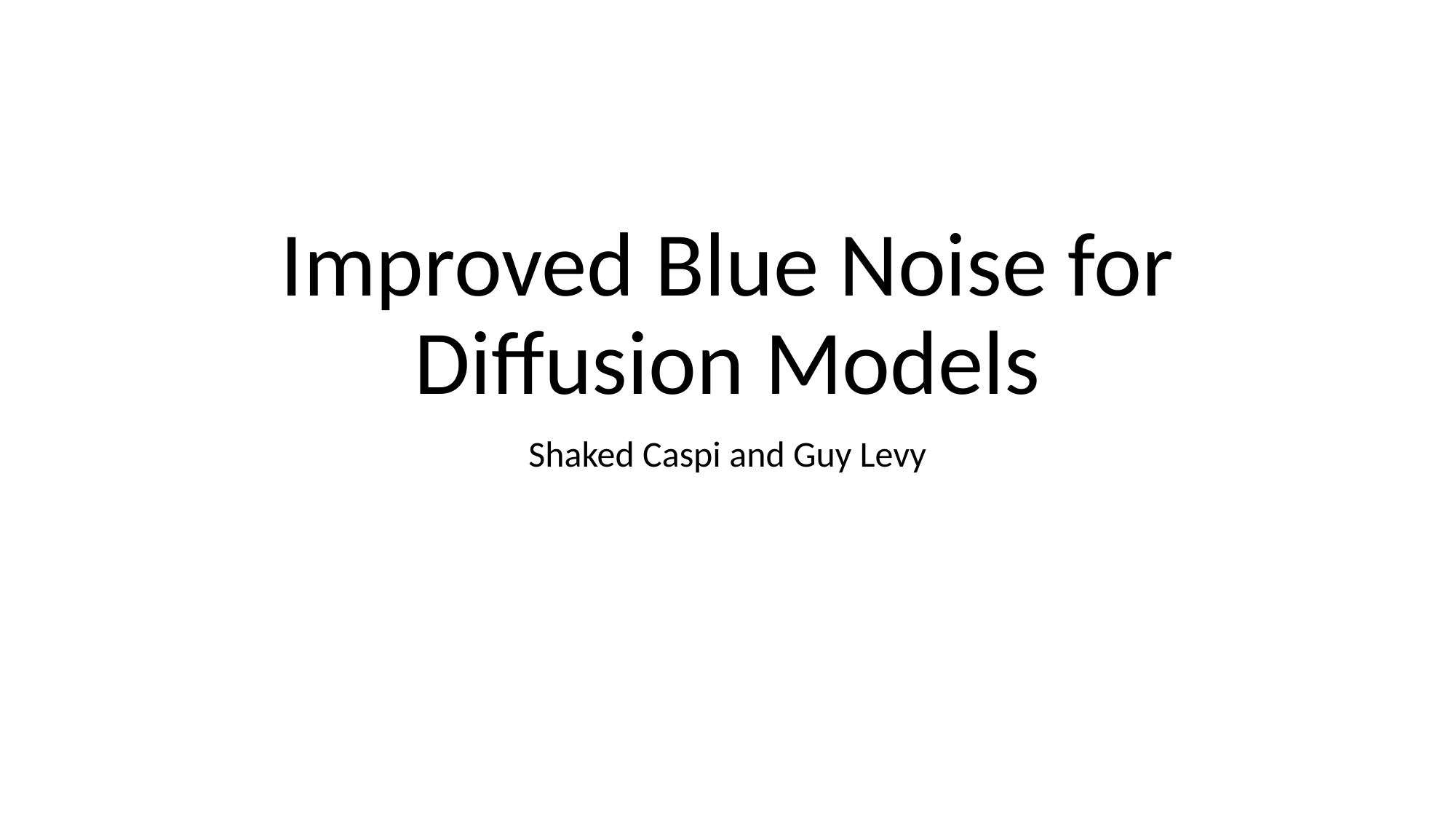

# Improved Blue Noise for Diffusion Models
Shaked Caspi and Guy Levy